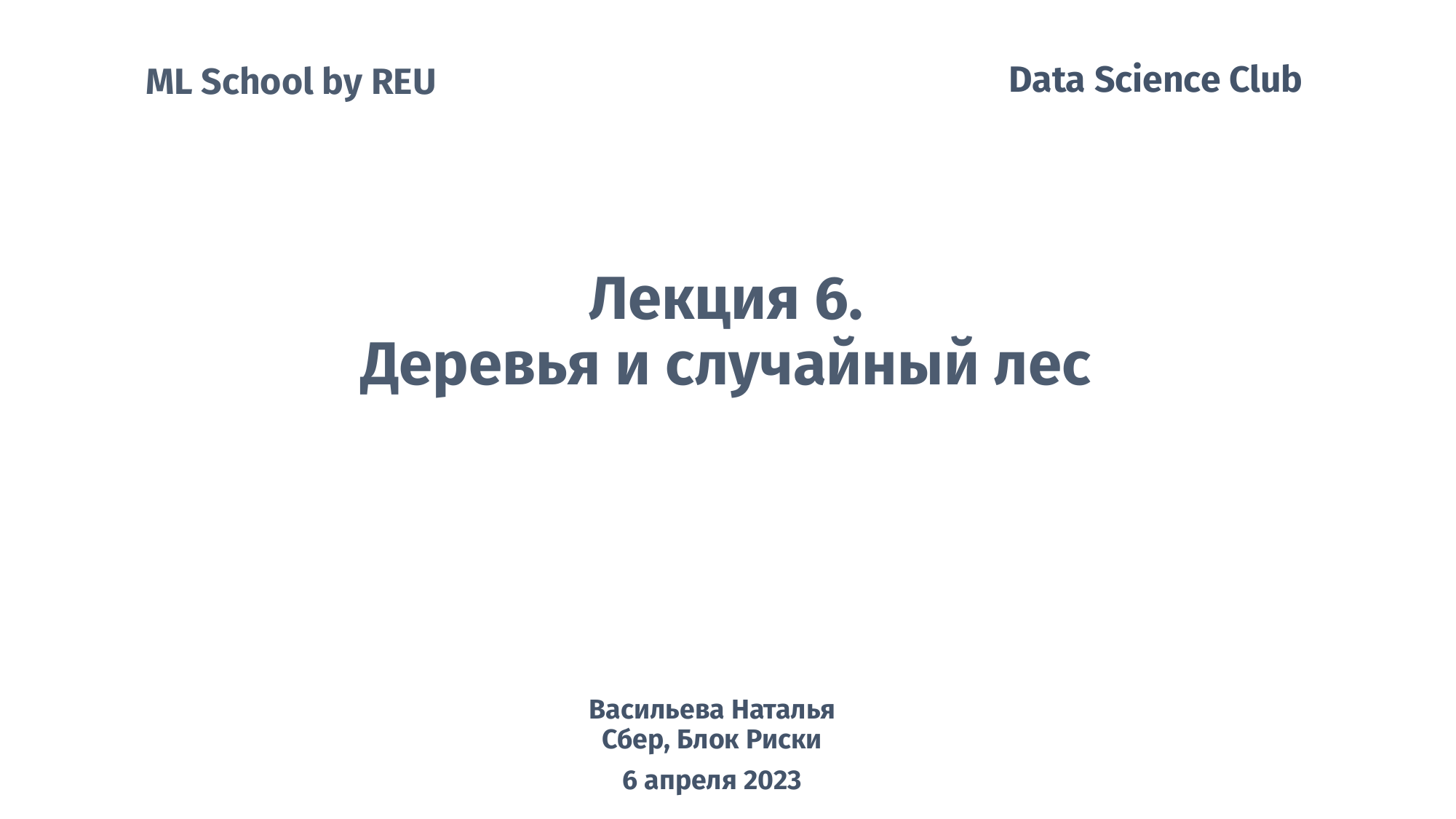

Data Science Club
ML School by REU
Лекция 6.
Деревья и случайный лес
Васильева Наталья
Сбер, Блок Риски
6 апреля 2023